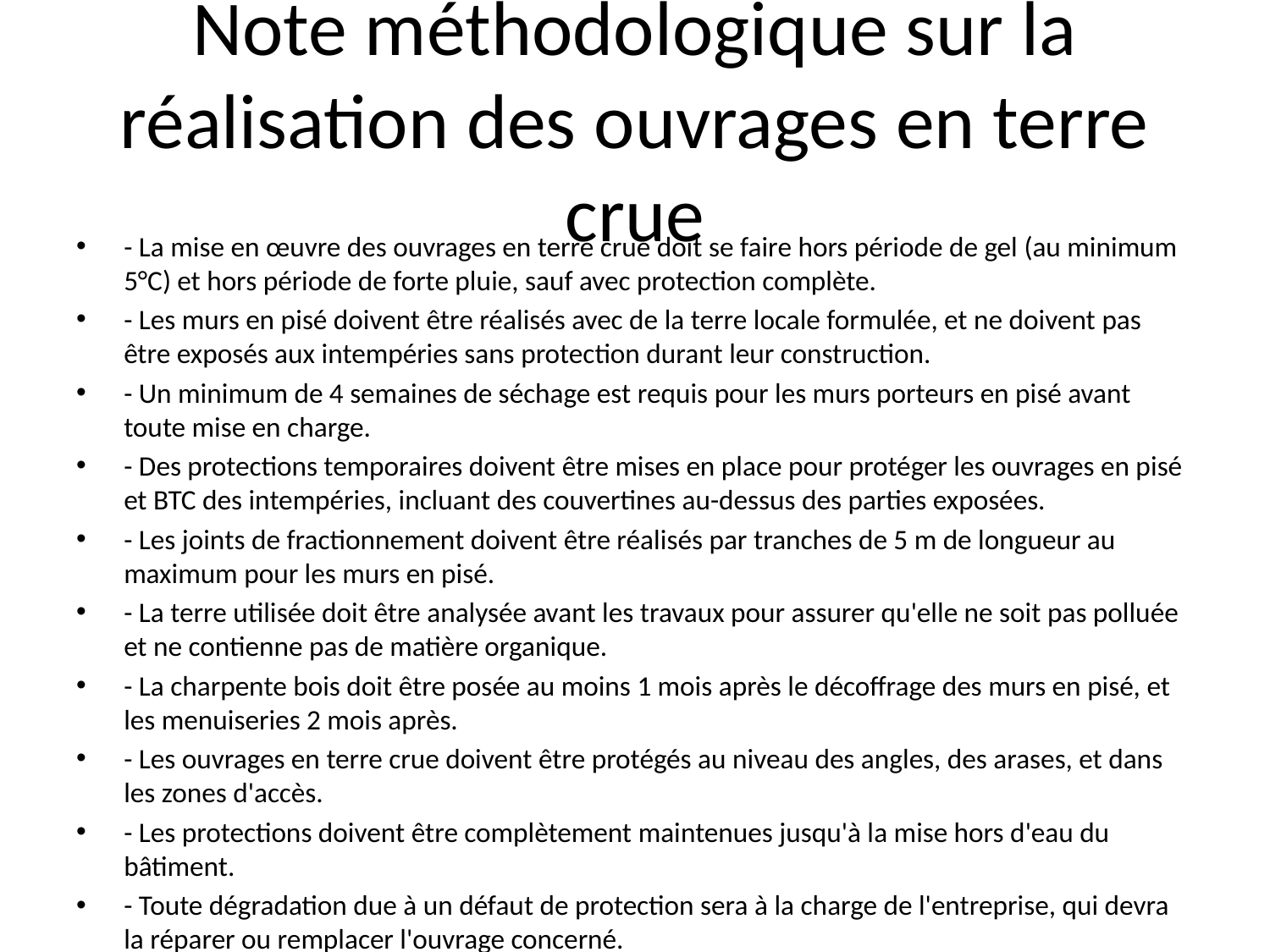

# Note méthodologique sur la réalisation des ouvrages en terre crue
- La mise en œuvre des ouvrages en terre crue doit se faire hors période de gel (au minimum 5°C) et hors période de forte pluie, sauf avec protection complète.
- Les murs en pisé doivent être réalisés avec de la terre locale formulée, et ne doivent pas être exposés aux intempéries sans protection durant leur construction.
- Un minimum de 4 semaines de séchage est requis pour les murs porteurs en pisé avant toute mise en charge.
- Des protections temporaires doivent être mises en place pour protéger les ouvrages en pisé et BTC des intempéries, incluant des couvertines au-dessus des parties exposées.
- Les joints de fractionnement doivent être réalisés par tranches de 5 m de longueur au maximum pour les murs en pisé.
- La terre utilisée doit être analysée avant les travaux pour assurer qu'elle ne soit pas polluée et ne contienne pas de matière organique.
- La charpente bois doit être posée au moins 1 mois après le décoffrage des murs en pisé, et les menuiseries 2 mois après.
- Les ouvrages en terre crue doivent être protégés au niveau des angles, des arases, et dans les zones d'accès.
- Les protections doivent être complètement maintenues jusqu'à la mise hors d'eau du bâtiment.
- Toute dégradation due à un défaut de protection sera à la charge de l'entreprise, qui devra la réparer ou remplacer l'ouvrage concerné.
- Les éléments de protection doivent permettre la circulation de l'air pour le séchage du pisé.